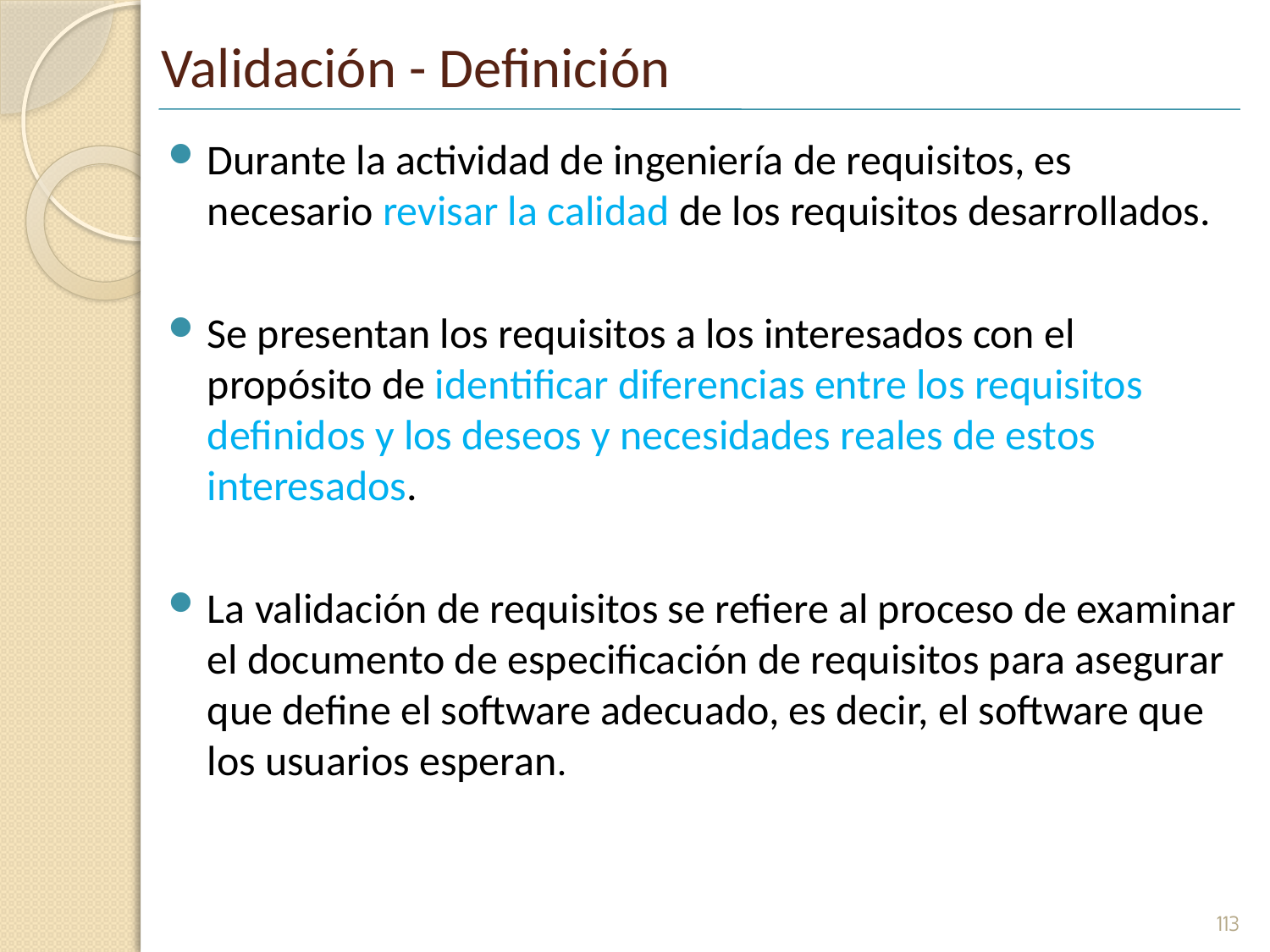

# Validación - Definición
Durante la actividad de ingeniería de requisitos, es necesario revisar la calidad de los requisitos desarrollados.

Se presentan los requisitos a los interesados con el propósito de identificar diferencias entre los requisitos definidos y los deseos y necesidades reales de estos interesados.

La validación de requisitos se refiere al proceso de examinar el documento de especificación de requisitos para asegurar que define el software adecuado, es decir, el software que los usuarios esperan.
113